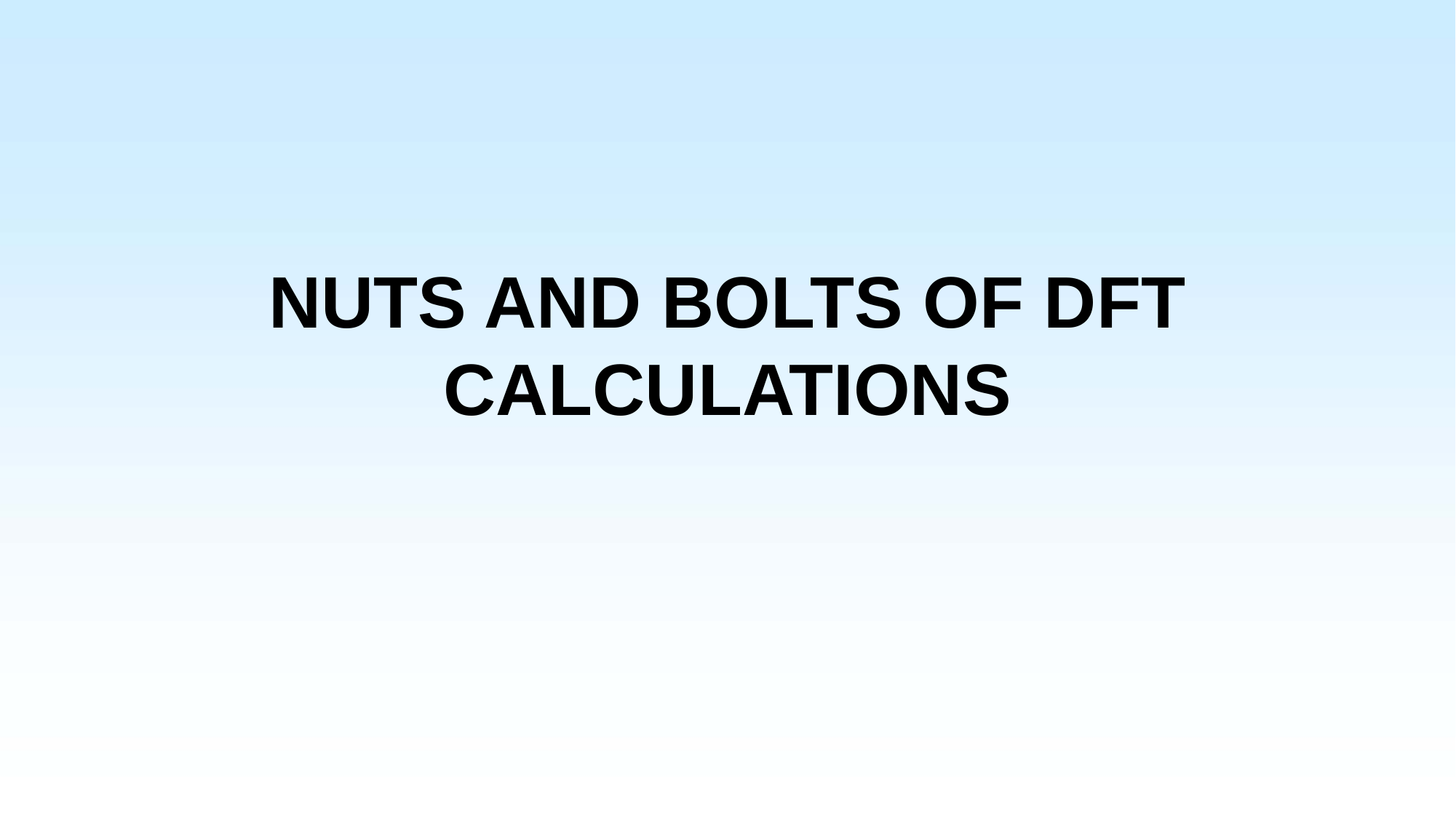

# NUTS AND BOLTS OF DFT CALCULATIONS